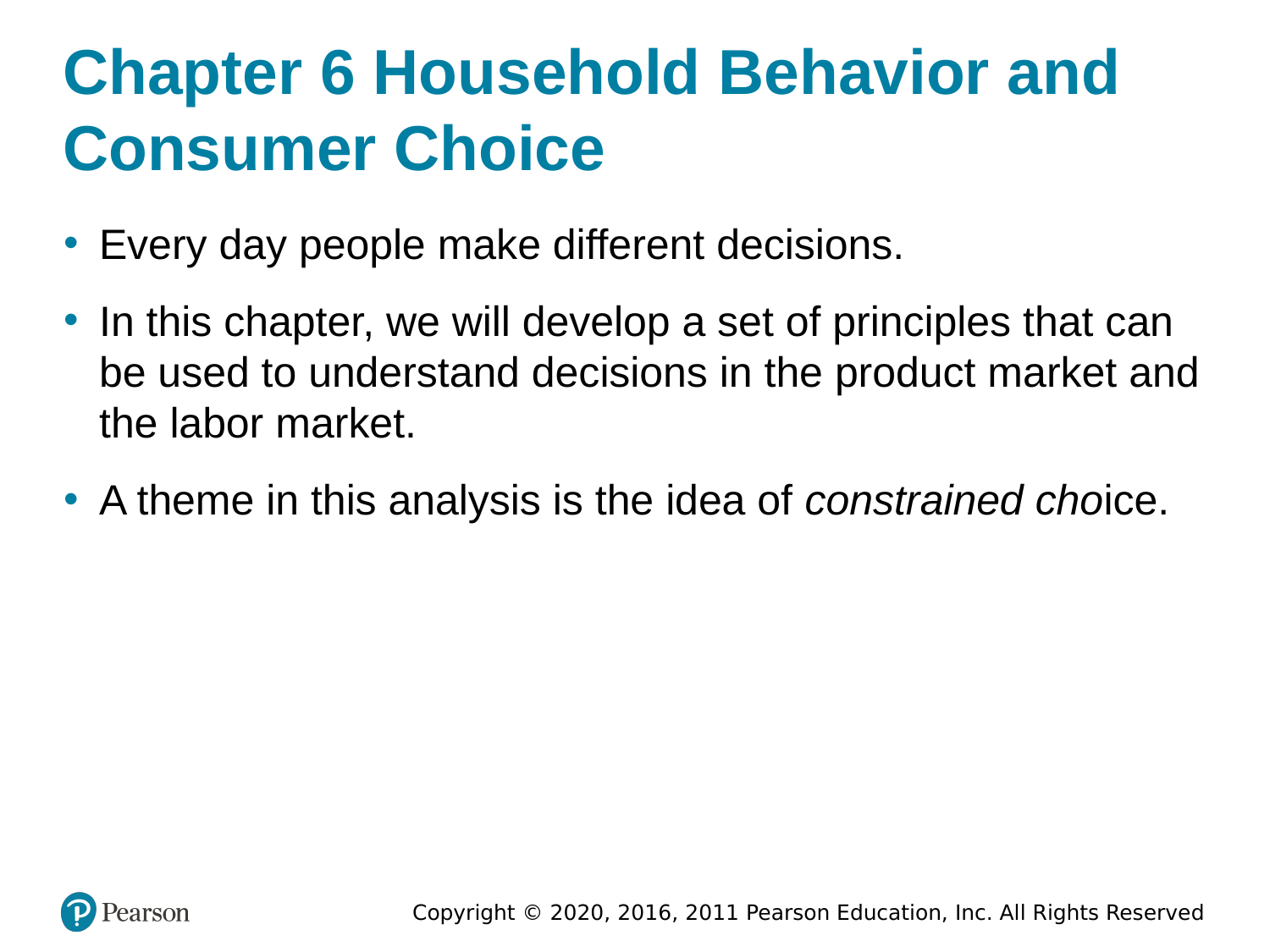

# Chapter 6 Household Behavior and Consumer Choice
Every day people make different decisions.
In this chapter, we will develop a set of principles that can be used to understand decisions in the product market and the labor market.
A theme in this analysis is the idea of constrained choice.